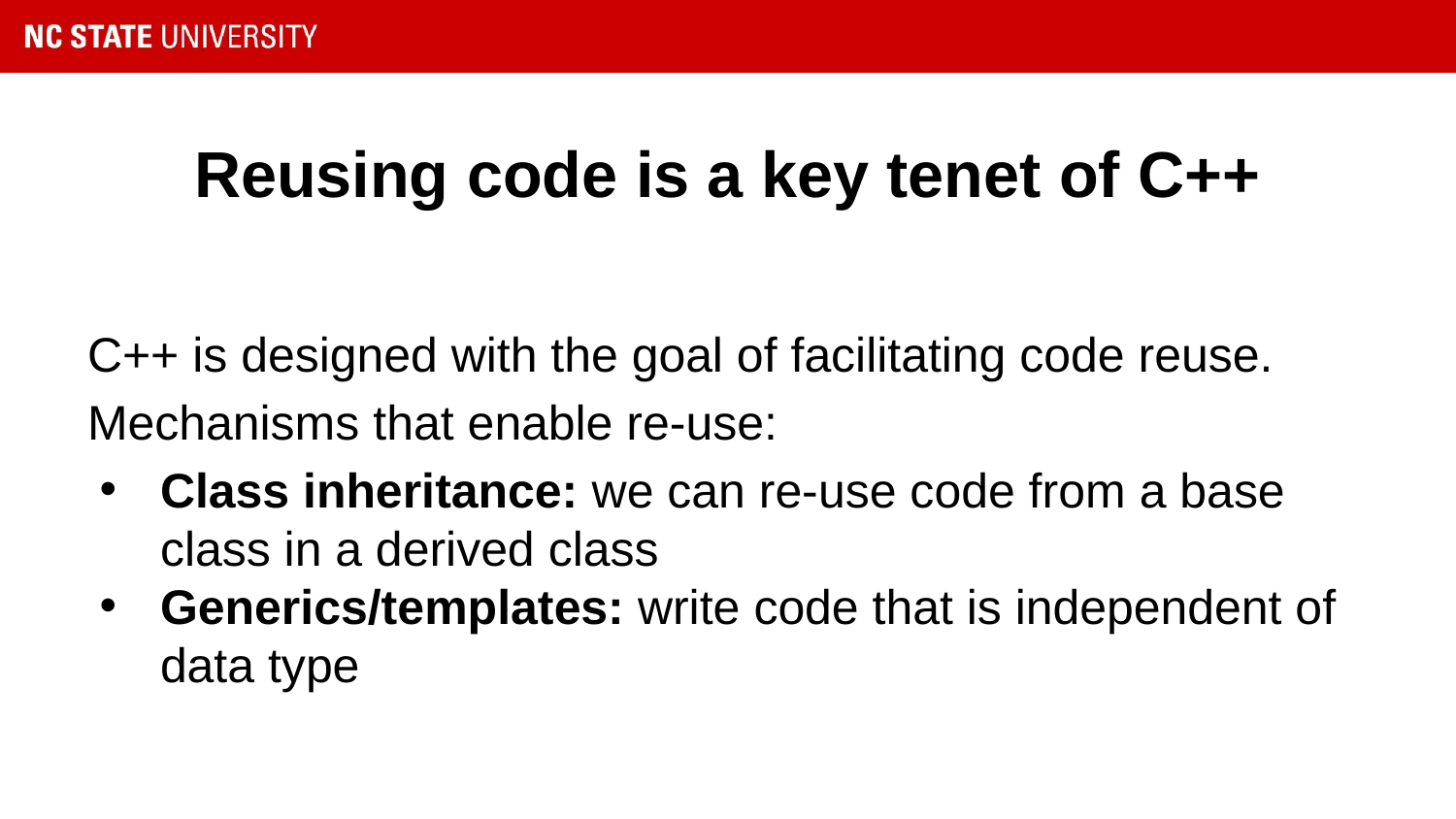

# Reusing code is a key tenet of C++
C++ is designed with the goal of facilitating code reuse.
Mechanisms that enable re-use:
Class inheritance: we can re-use code from a base class in a derived class
Generics/templates: write code that is independent of data type